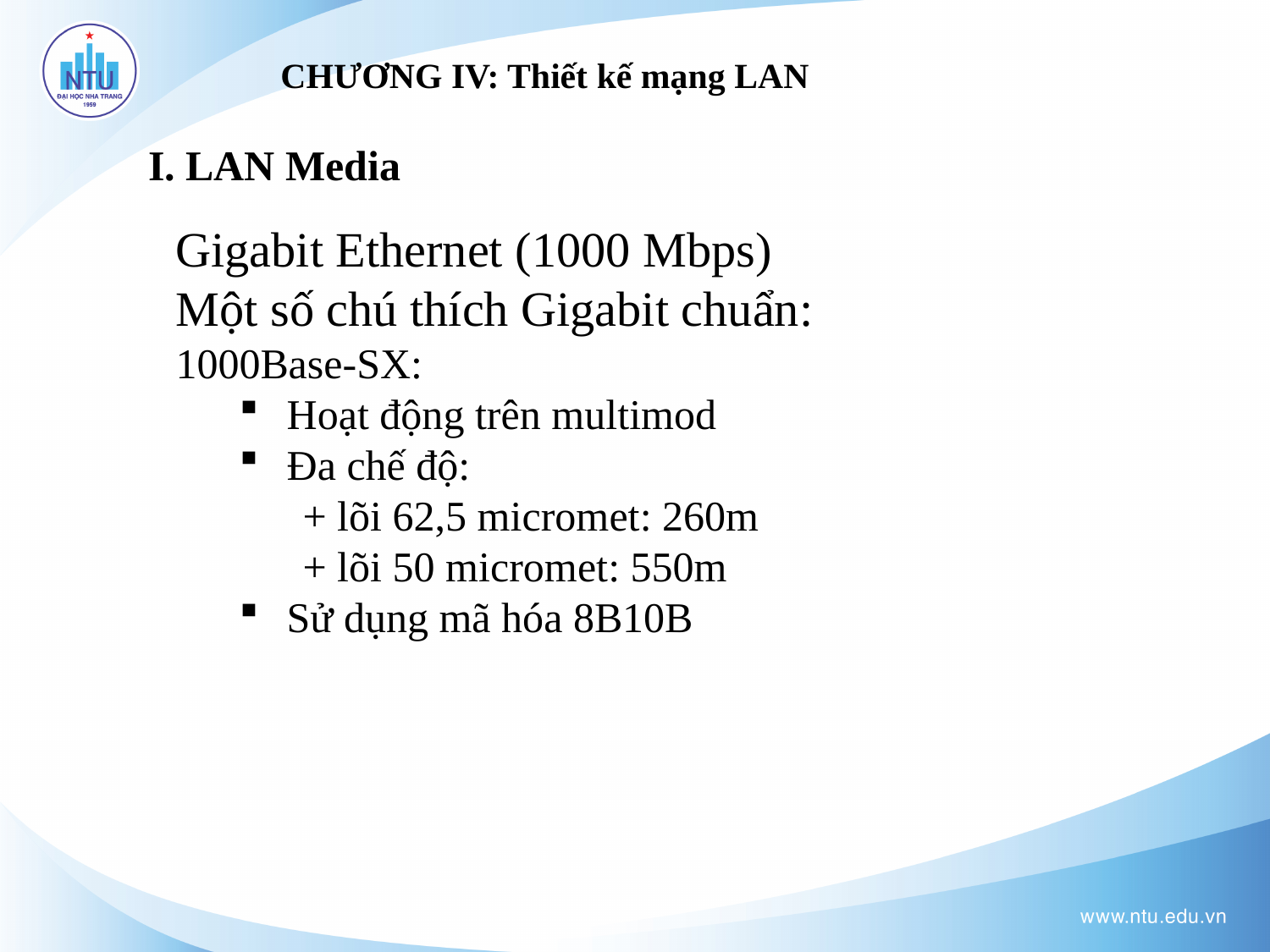

# CHƯƠNG IV: Thiết kế mạng LAN
I. LAN Media
Gigabit Ethernet (1000 Mbps)
Một số chú thích Gigabit chuẩn:
1000Base-SX:
Hoạt động trên multimod
Đa chế độ:
+ lõi 62,5 micromet: 260m
+ lõi 50 micromet: 550m
Sử dụng mã hóa 8B10B